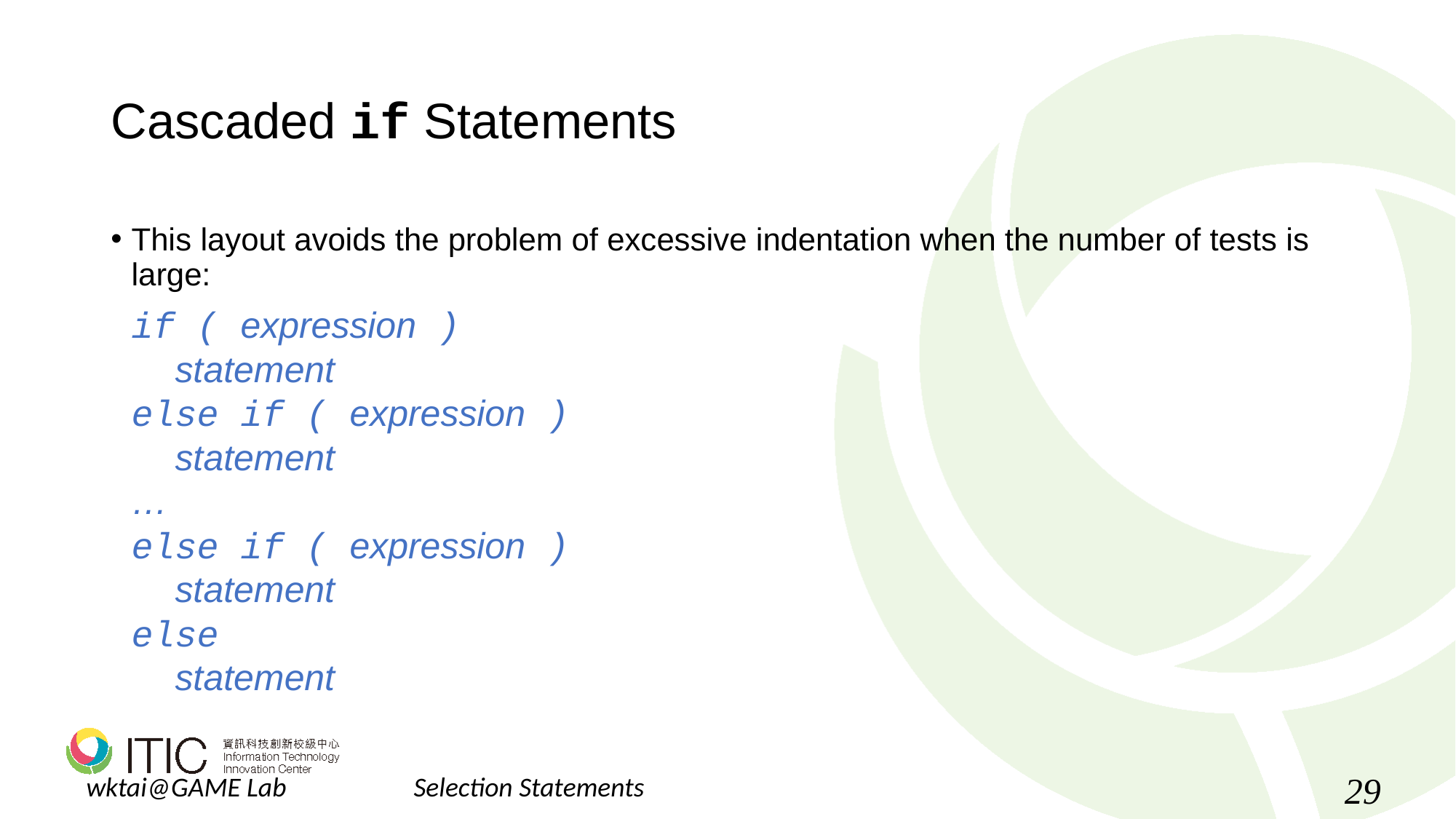

# Cascaded if Statements
This layout avoids the problem of excessive indentation when the number of tests is large:
	if ( expression )
	  statement
	else if ( expression )
	  statement
	…
	else if ( expression )
	  statement
	else
	  statement